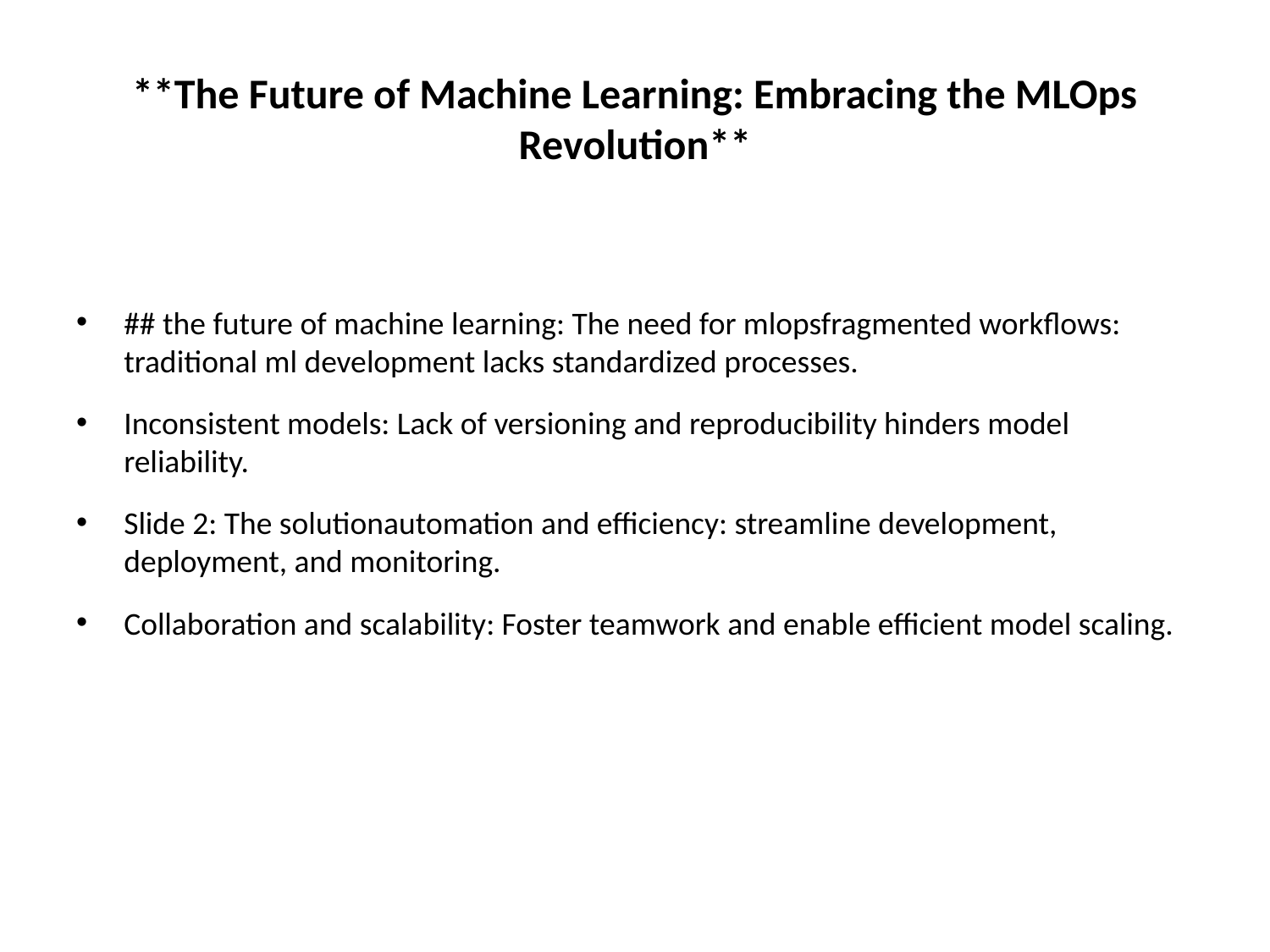

# **The Future of Machine Learning: Embracing the MLOps Revolution**

## the future of machine learning: The need for mlopsfragmented workflows: traditional ml development lacks standardized processes.
Inconsistent models: Lack of versioning and reproducibility hinders model reliability.
Slide 2: The solutionautomation and efficiency: streamline development, deployment, and monitoring.
Collaboration and scalability: Foster teamwork and enable efficient model scaling.